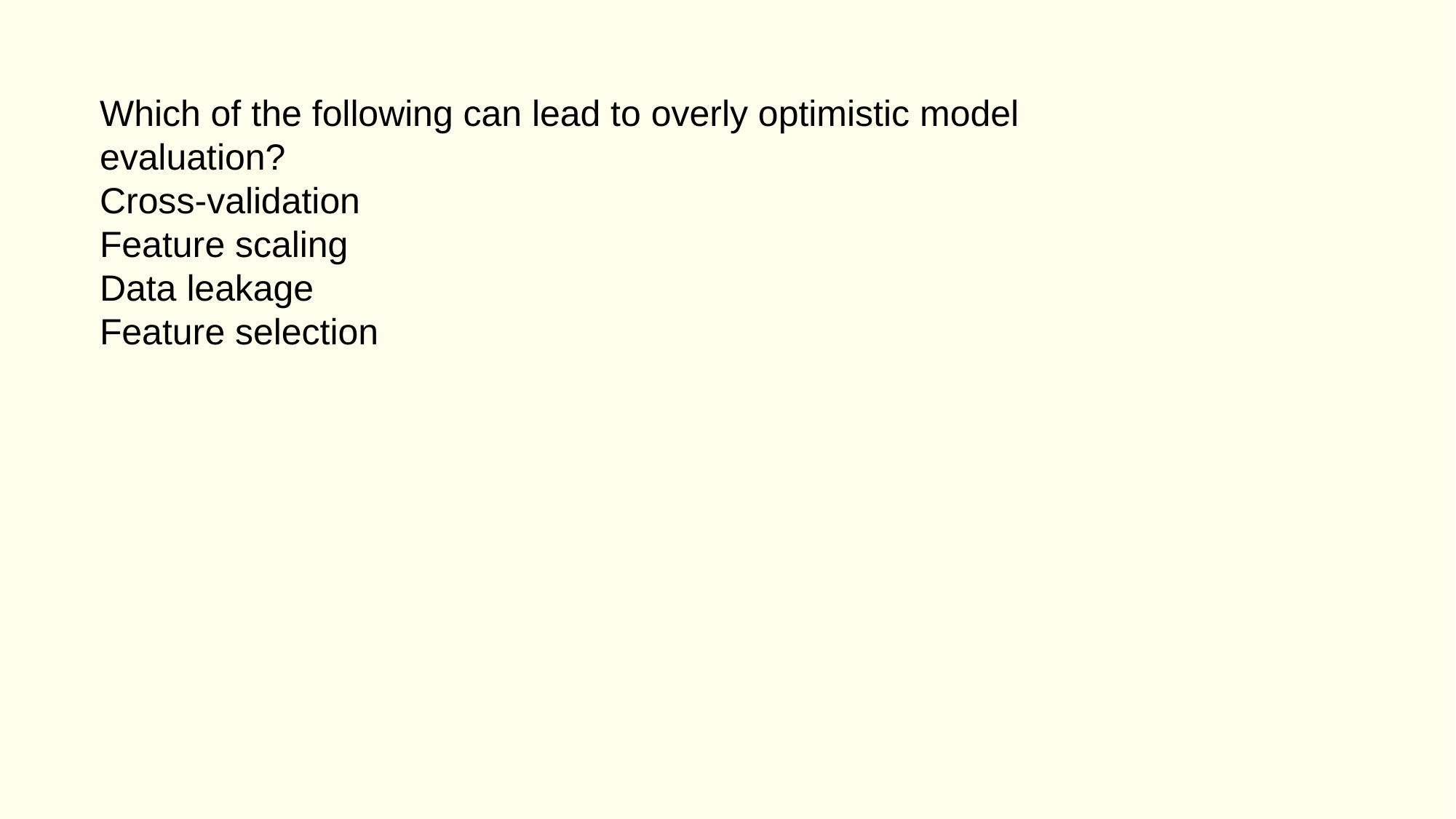

Which of the following can lead to overly optimistic model evaluation?
Cross-validation
Feature scaling
Data leakage
Feature selection